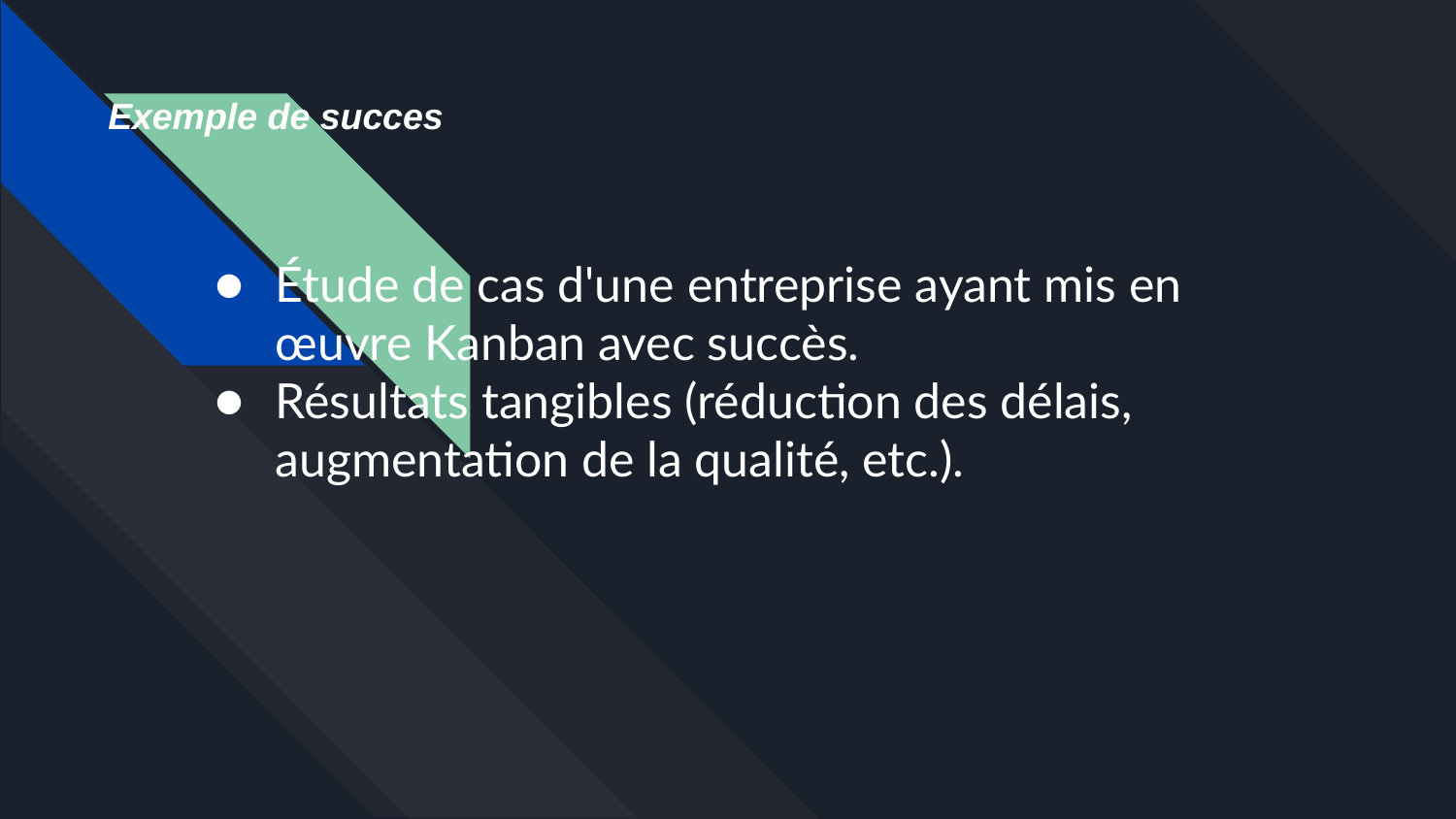

Exemple de succes

Étude de cas d'une entreprise ayant mis en œuvre Kanban avec succès.
Résultats tangibles (réduction des délais, augmentation de la qualité, etc.).